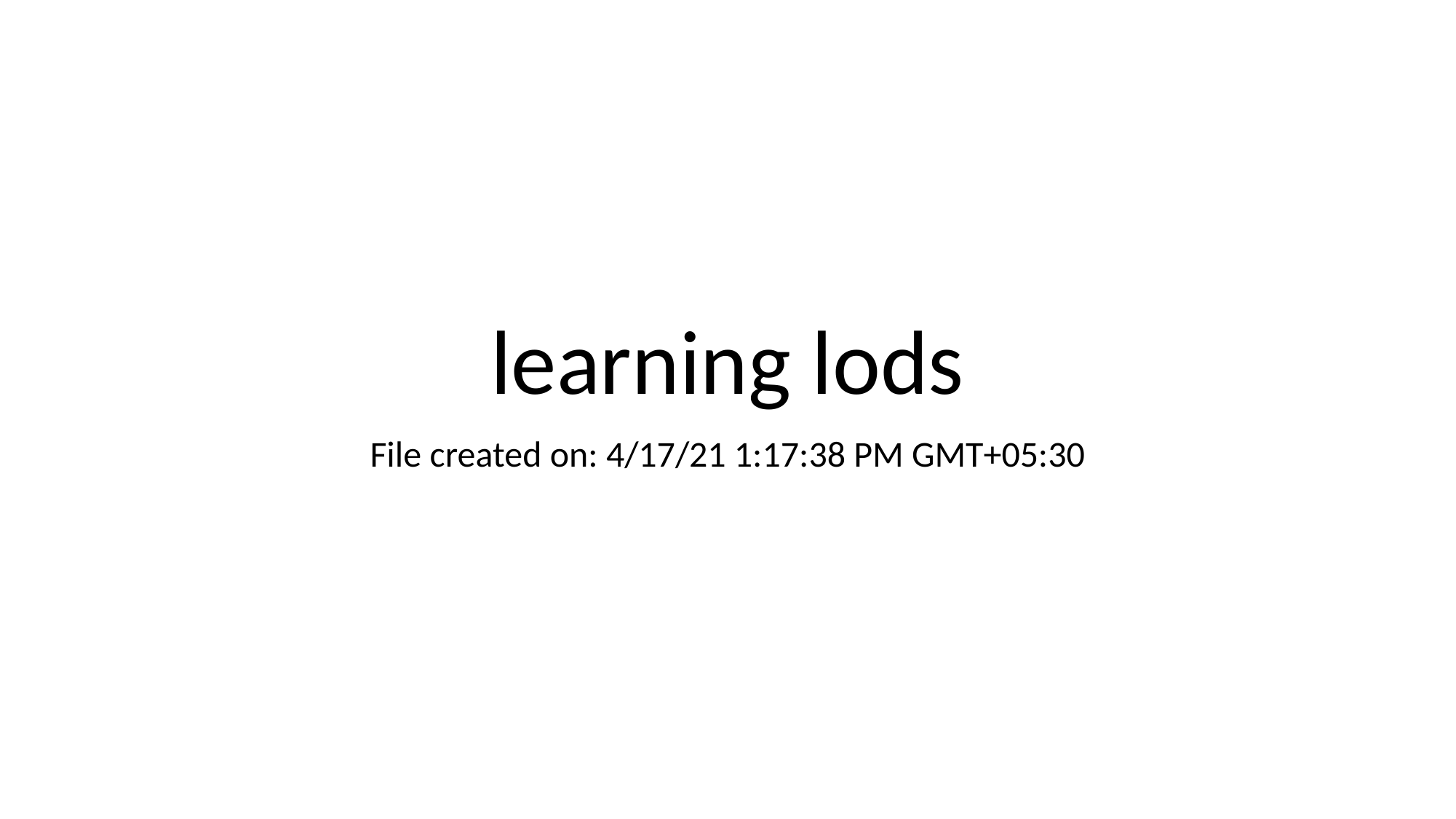

# learning lods
File created on: 4/17/21 1:17:38 PM GMT+05:30